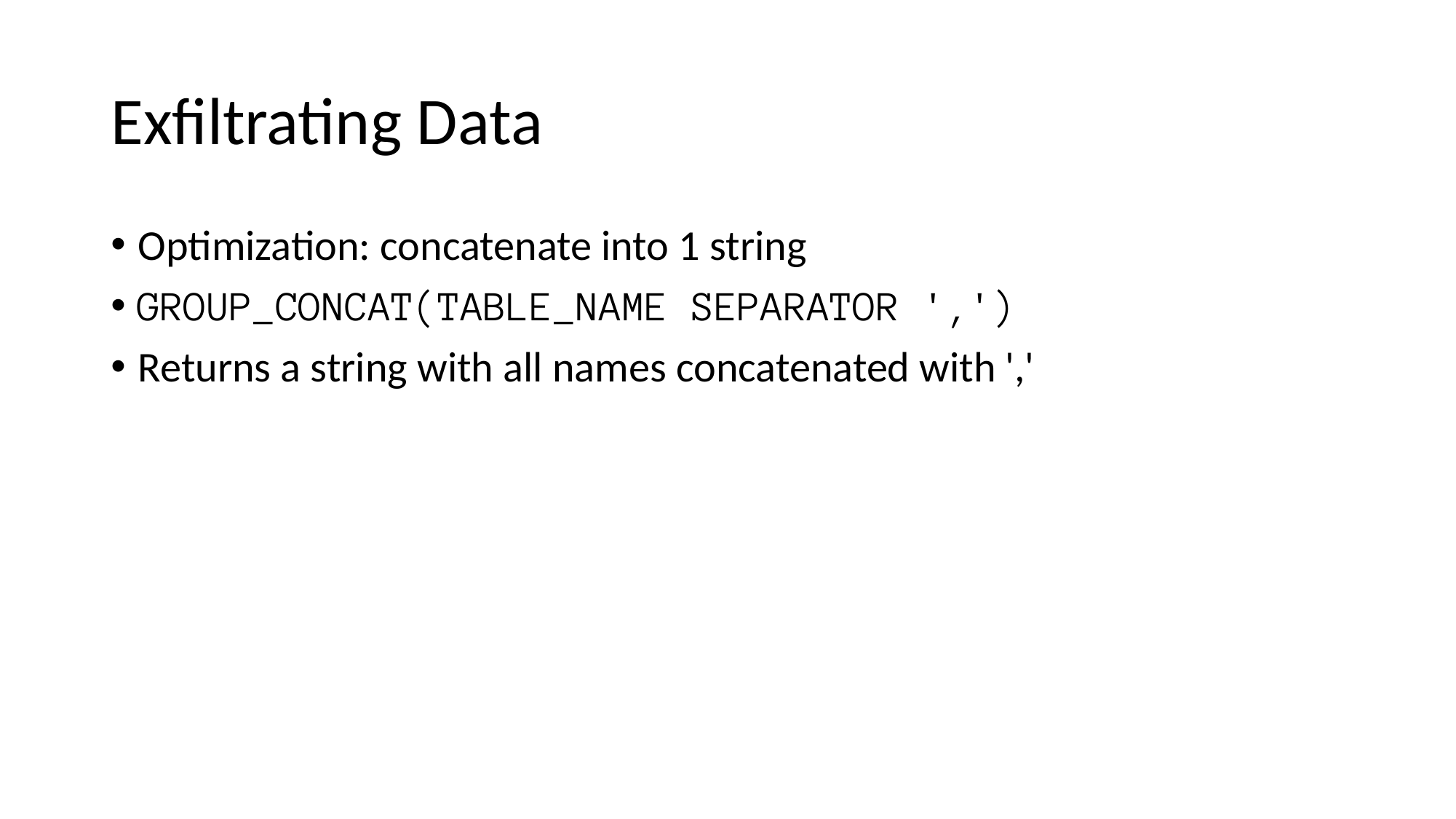

# Exfiltrating Data
Optimization: concatenate into 1 string
GROUP_CONCAT(TABLE_NAME SEPARATOR ',')
Returns a string with all names concatenated with ','